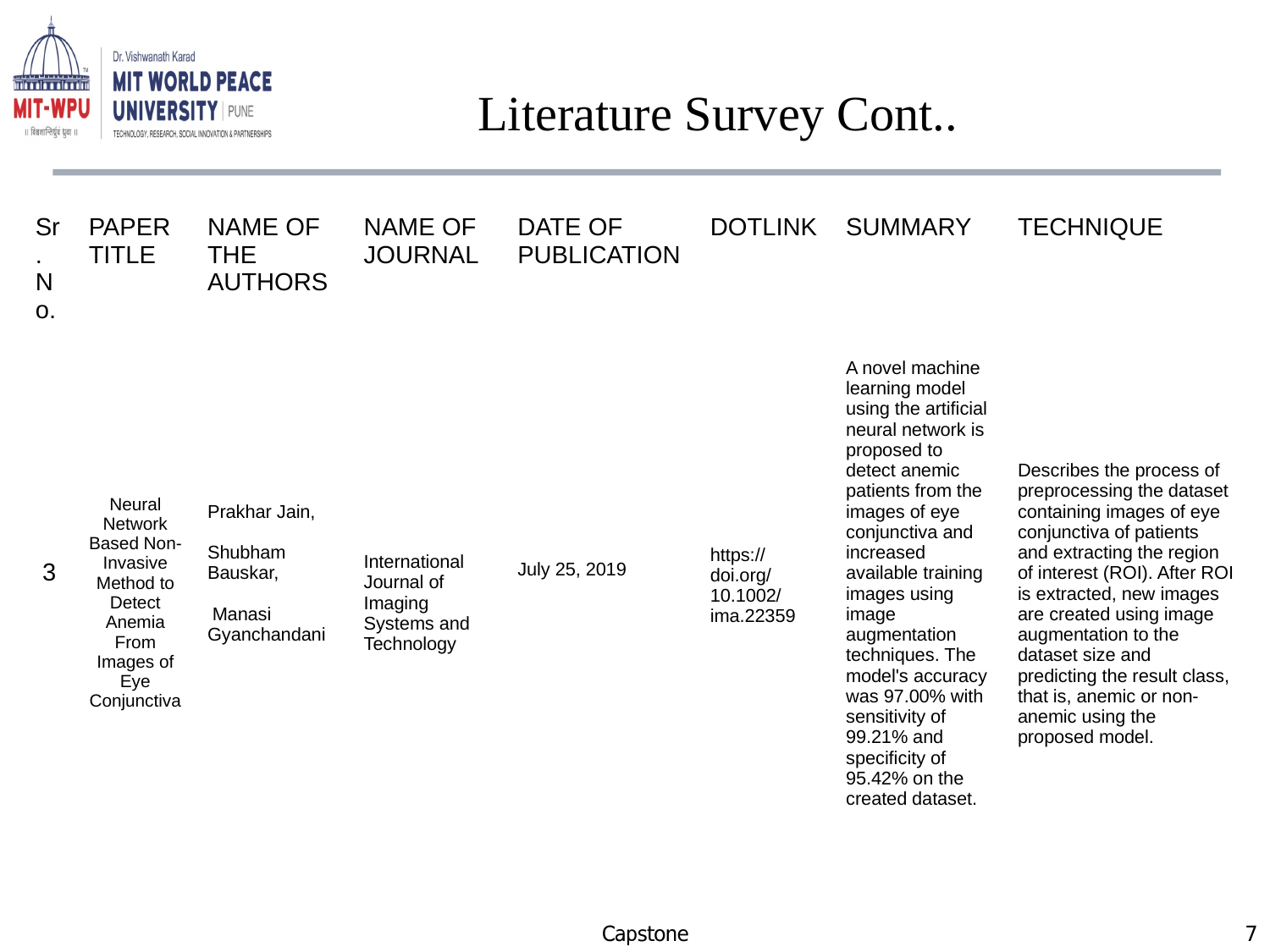

# Literature Survey Cont..
| Sr. No. | PAPER TITLE | NAME OF THE AUTHORS | NAME OF JOURNAL | DATE OF PUBLICATION | DOTLINK | SUMMARY | TECHNIQUE |
| --- | --- | --- | --- | --- | --- | --- | --- |
| 3 | Neural Network Based Non-Invasive Method to Detect Anemia From Images of Eye Conjunctiva | Prakhar Jain, Shubham Bauskar, Manasi Gyanchandani | International Journal of Imaging Systems and Technology | July 25, 2019 | https://doi.org/10.1002/ima.22359 | A novel machine learning model using the artificial neural network is proposed to detect anemic patients from the images of eye conjunctiva and increased available training images using image augmentation techniques. The model's accuracy was 97.00% with sensitivity of 99.21% and specificity of 95.42% on the created dataset. | Describes the process of preprocessing the dataset containing images of eye conjunctiva of patients and extracting the region of interest (ROI). After ROI is extracted, new images are created using image augmentation to the dataset size and predicting the result class, that is, anemic or non-anemic using the proposed model. |

Capstone
7